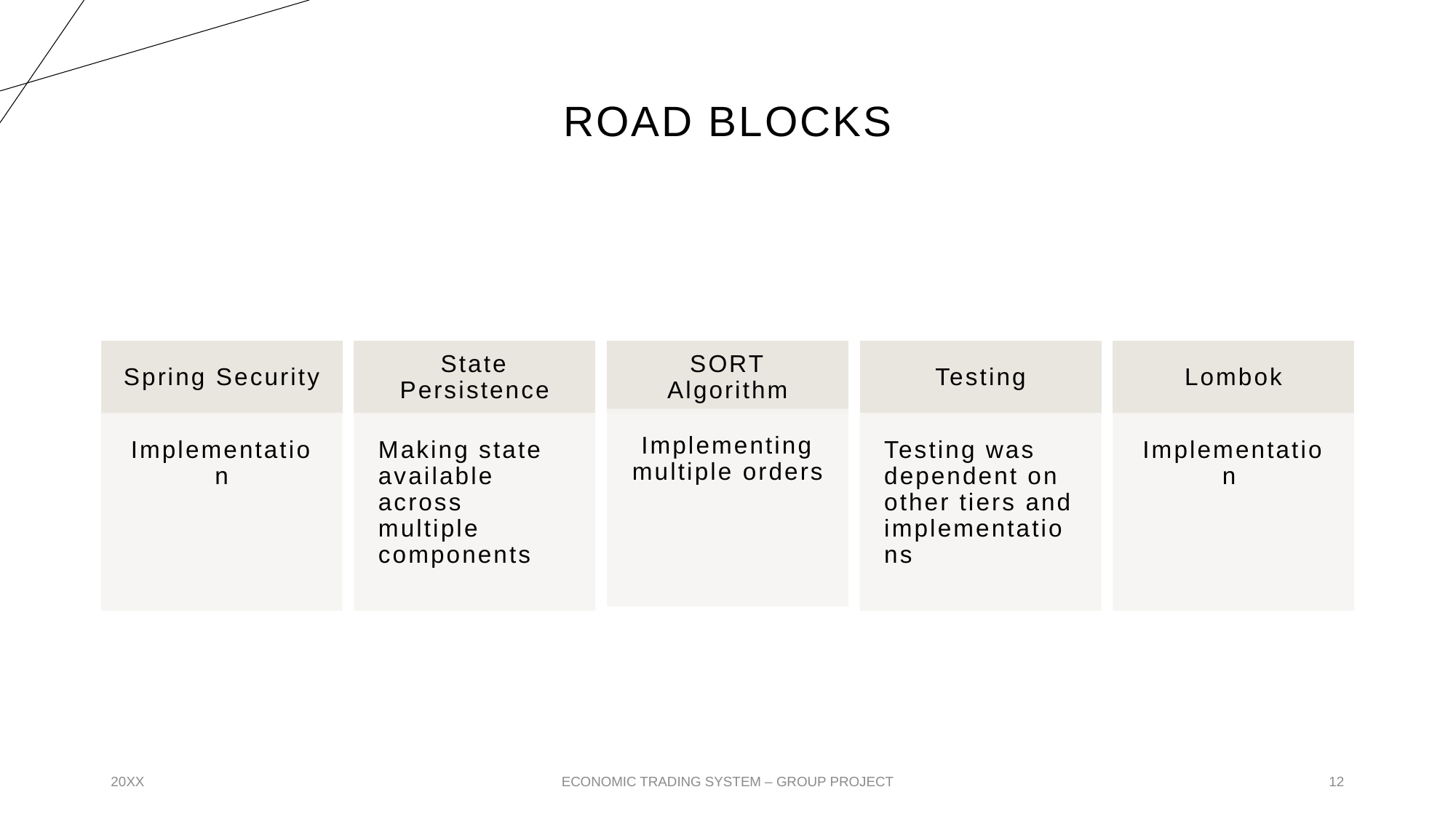

# Road Blocks
Spring Security
Implementation
State Persistence
Making state available across multiple components
SORT Algorithm
Implementing multiple orders
Testing
Testing was dependent on  other tiers and implementations
Lombok
Implementation
20XX
ECONOMIC TRADING SYSTEM – GROUP PROJECT
12